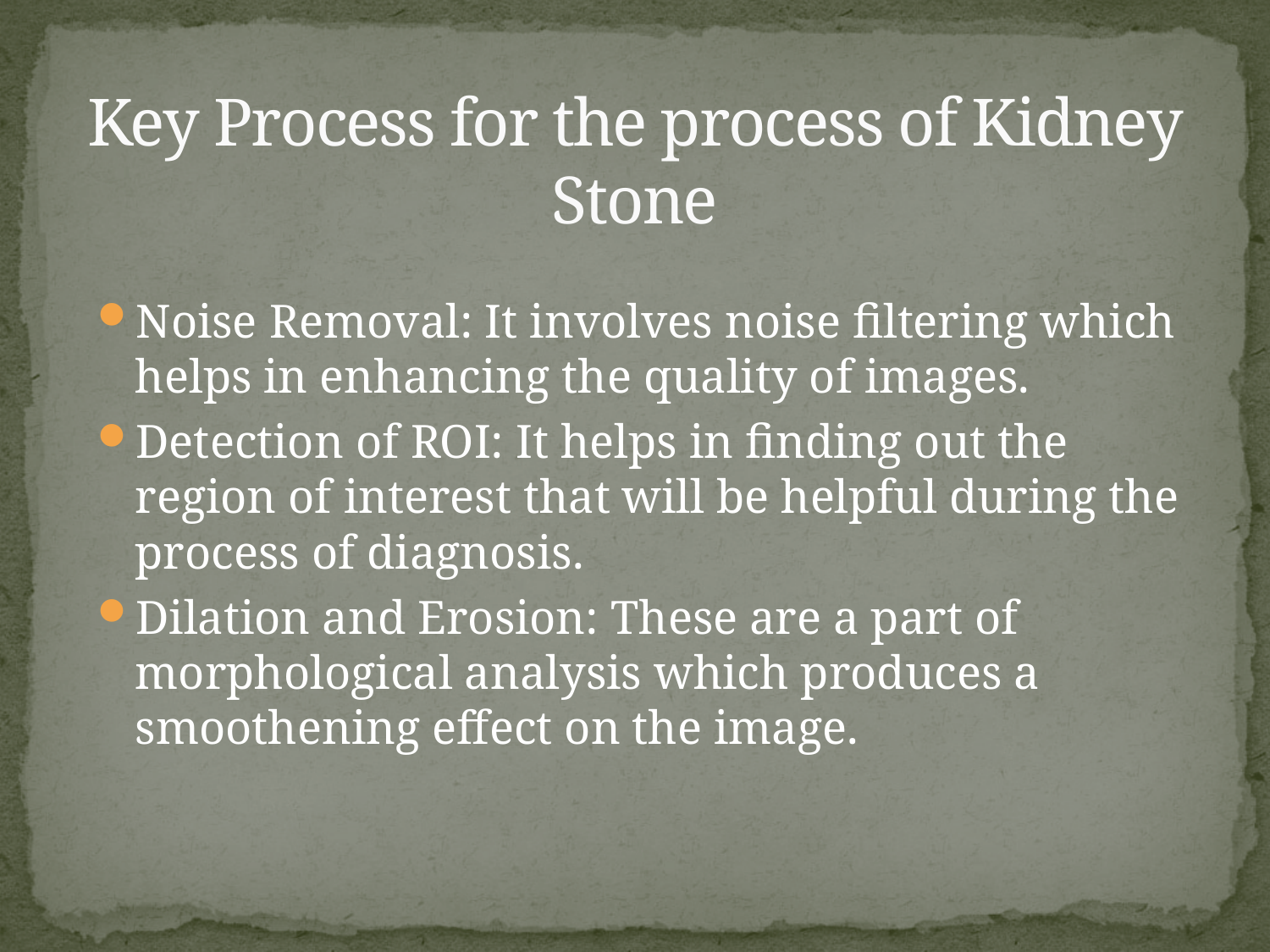

# Key Process for the process of Kidney Stone
Noise Removal: It involves noise filtering which helps in enhancing the quality of images.
Detection of ROI: It helps in finding out the region of interest that will be helpful during the process of diagnosis.
Dilation and Erosion: These are a part of morphological analysis which produces a smoothening effect on the image.